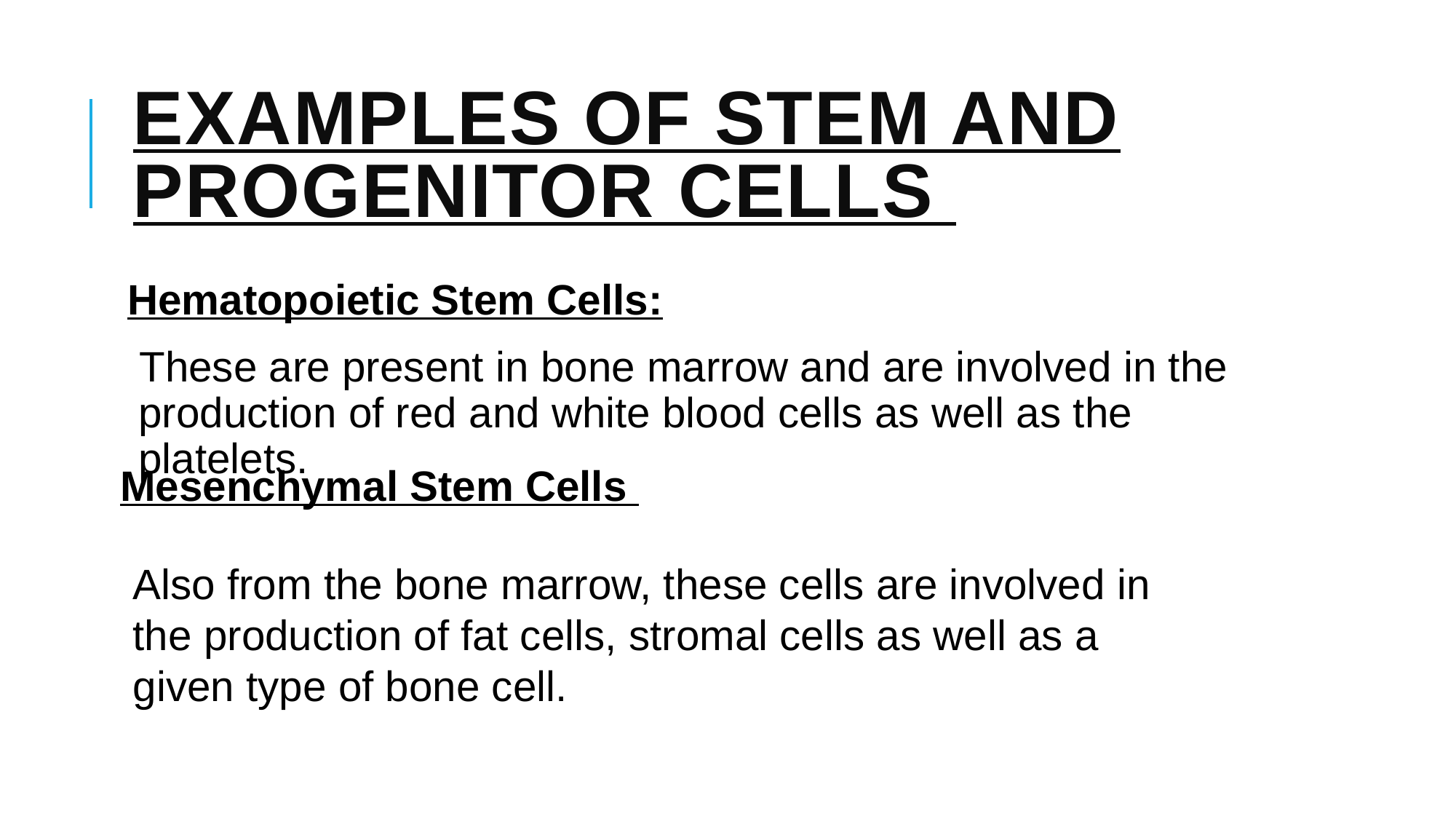

# Examples of stem and progenitor cells
Hematopoietic Stem Cells:
These are present in bone marrow and are involved in the production of red and white blood cells as well as the platelets.
Mesenchymal Stem Cells
Also from the bone marrow, these cells are involved in the production of fat cells, stromal cells as well as a given type of bone cell.